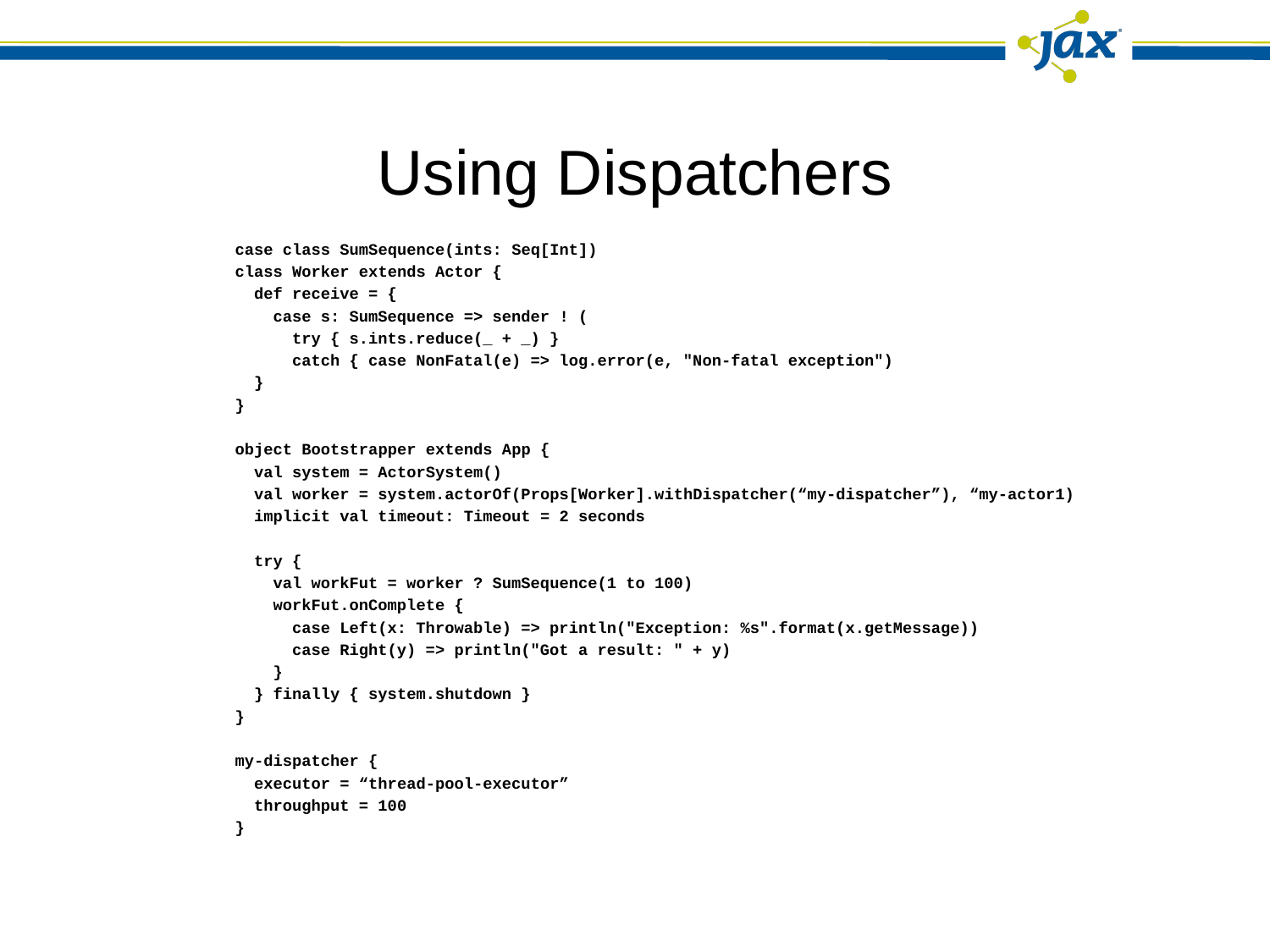

# Using Dispatchers
	case class SumSequence(ints: Seq[Int])
	class Worker extends Actor {
	  def receive = {
	    case s: SumSequence => sender ! (
	      try { s.ints.reduce(_ + _) }
	      catch { case NonFatal(e) => log.error(e, "Non-fatal exception")
	  }
	}

	object Bootstrapper extends App {
	  val system = ActorSystem()
	  val worker = system.actorOf(Props[Worker].withDispatcher(“my-dispatcher”), “my-actor1)
	  implicit val timeout: Timeout = 2 seconds

	  try {
	    val workFut = worker ? SumSequence(1 to 100)
	    workFut.onComplete {
	      case Left(x: Throwable) => println("Exception: %s".format(x.getMessage))
	      case Right(y) => println("Got a result: " + y)
	    }
	  } finally { system.shutdown }
	}

	my-dispatcher {
	  executor = “thread-pool-executor”
	  throughput = 100
	}